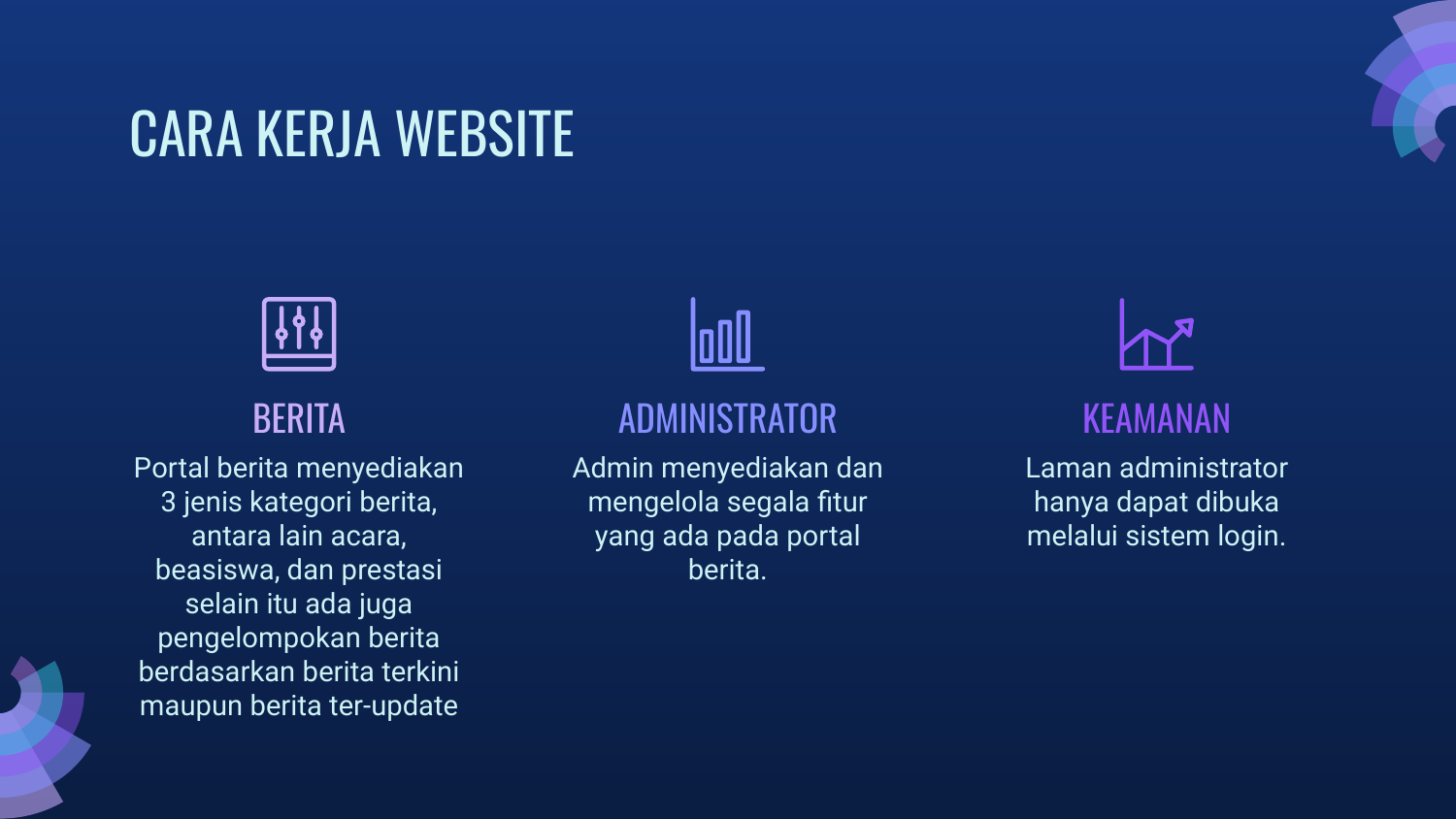

# CARA KERJA WEBSITE

BERITA
ADMINISTRATOR
KEAMANAN
Portal berita menyediakan 3 jenis kategori berita, antara lain acara, beasiswa, dan prestasi selain itu ada juga pengelompokan berita berdasarkan berita terkini maupun berita ter-update

Admin menyediakan dan mengelola segala fitur yang ada pada portal berita.

Laman administrator hanya dapat dibuka melalui sistem login.